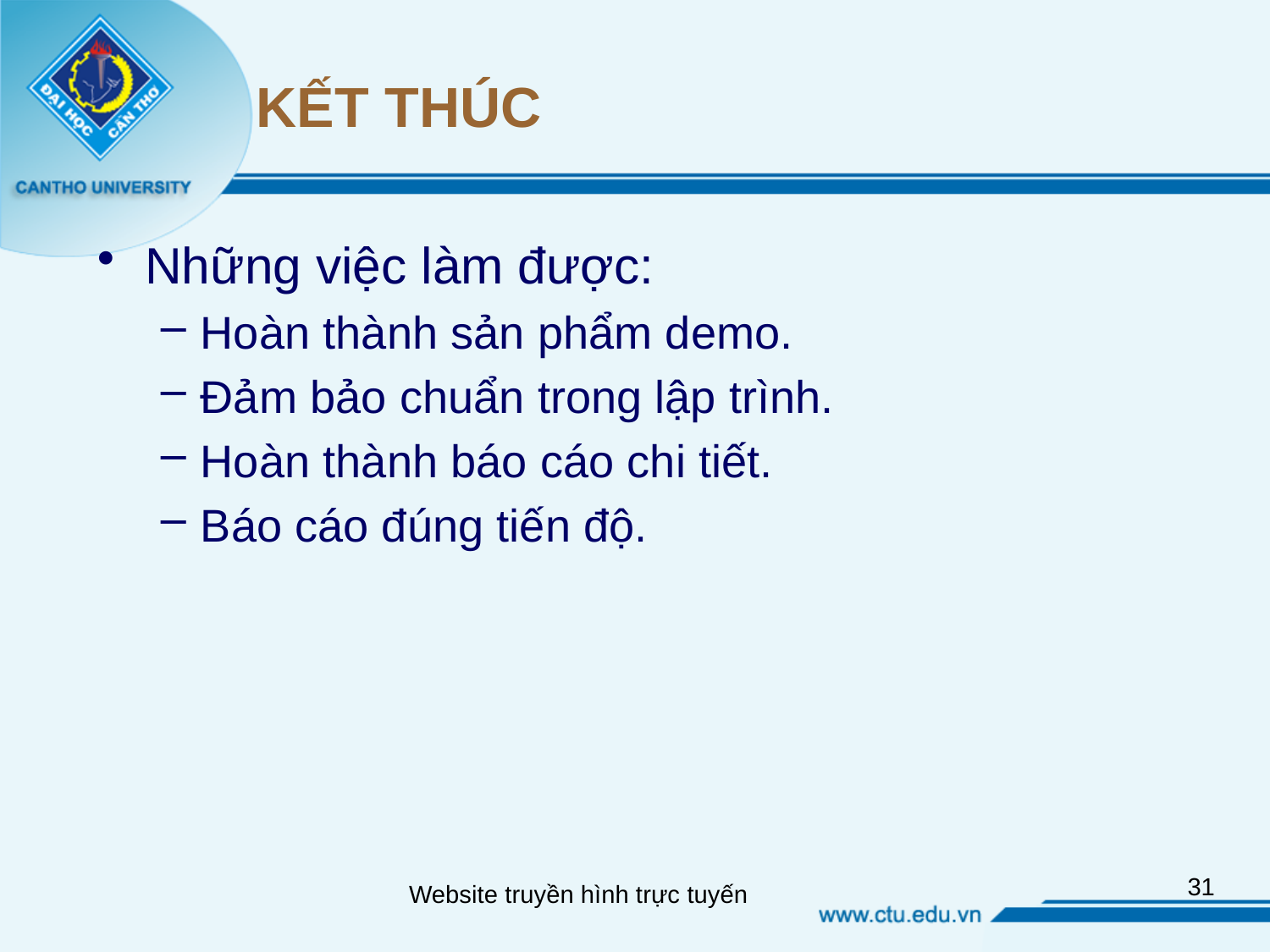

# KẾT THÚC
Những việc làm được:
Hoàn thành sản phẩm demo.
Đảm bảo chuẩn trong lập trình.
Hoàn thành báo cáo chi tiết.
Báo cáo đúng tiến độ.
31
Website truyền hình trực tuyến